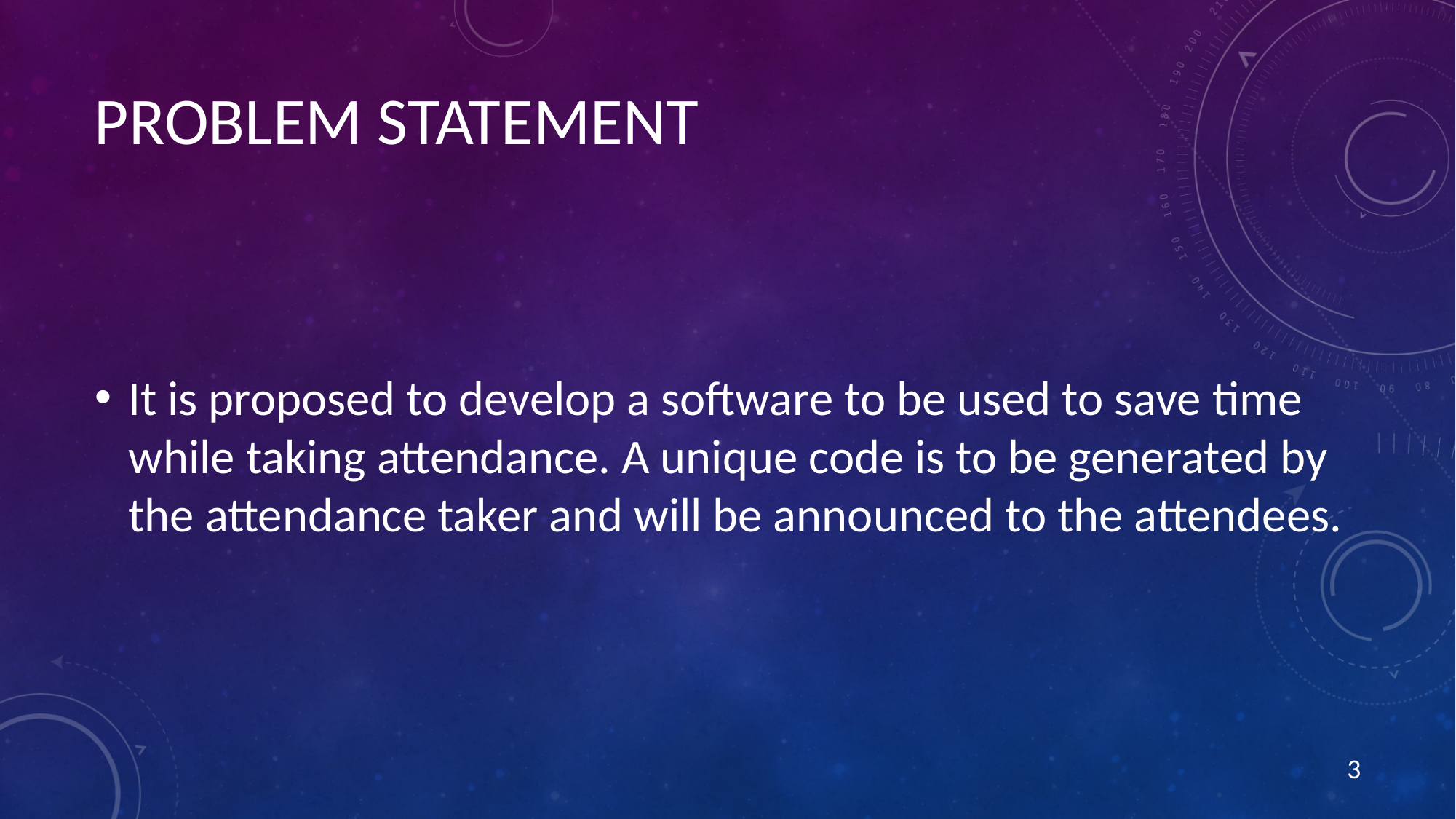

# Problem statement
It is proposed to develop a software to be used to save time while taking attendance. A unique code is to be generated by the attendance taker and will be announced to the attendees.

3